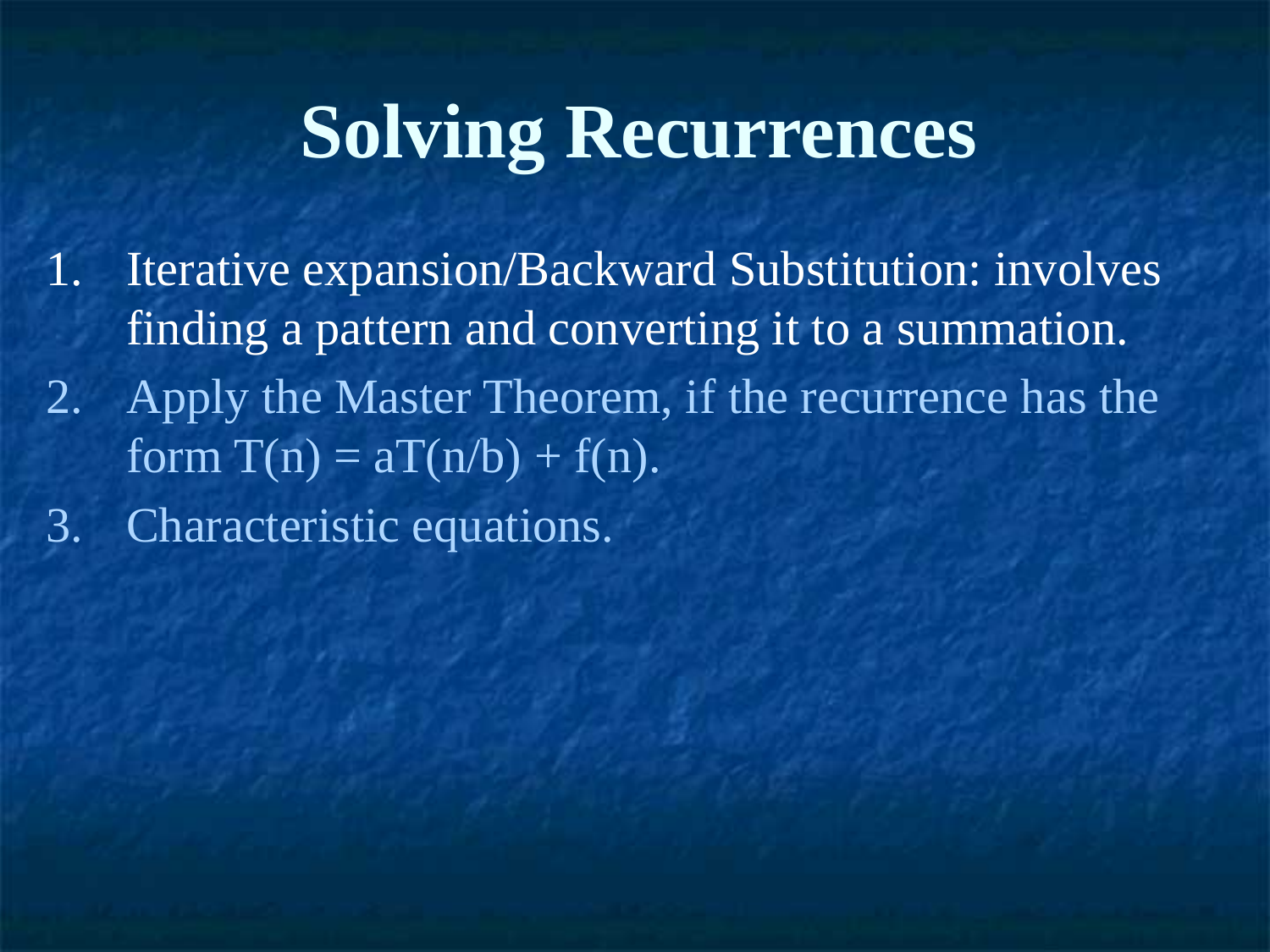

# Solving Recurrences
Iterative expansion/Backward Substitution: involves finding a pattern and converting it to a summation.
Apply the Master Theorem, if the recurrence has the form T(n) = aT(n/b) + f(n).
Characteristic equations.